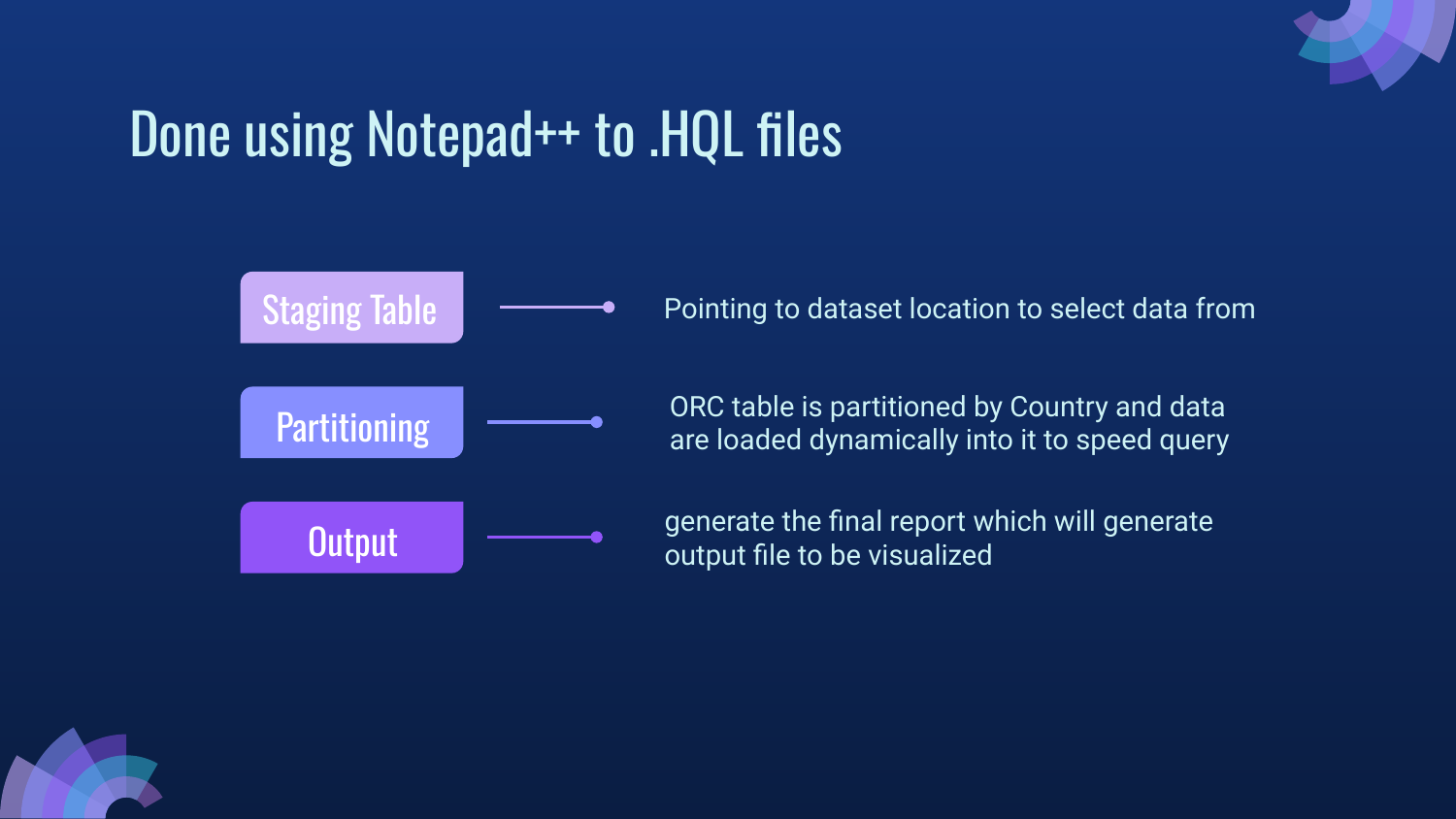

# Done using Notepad++ to .HQL files
Pointing to dataset location to select data from

Staging Table
ORC table is partitioned by Country and data are loaded dynamically into it to speed query

Partitioning
generate the final report which will generate output file to be visualized

Output